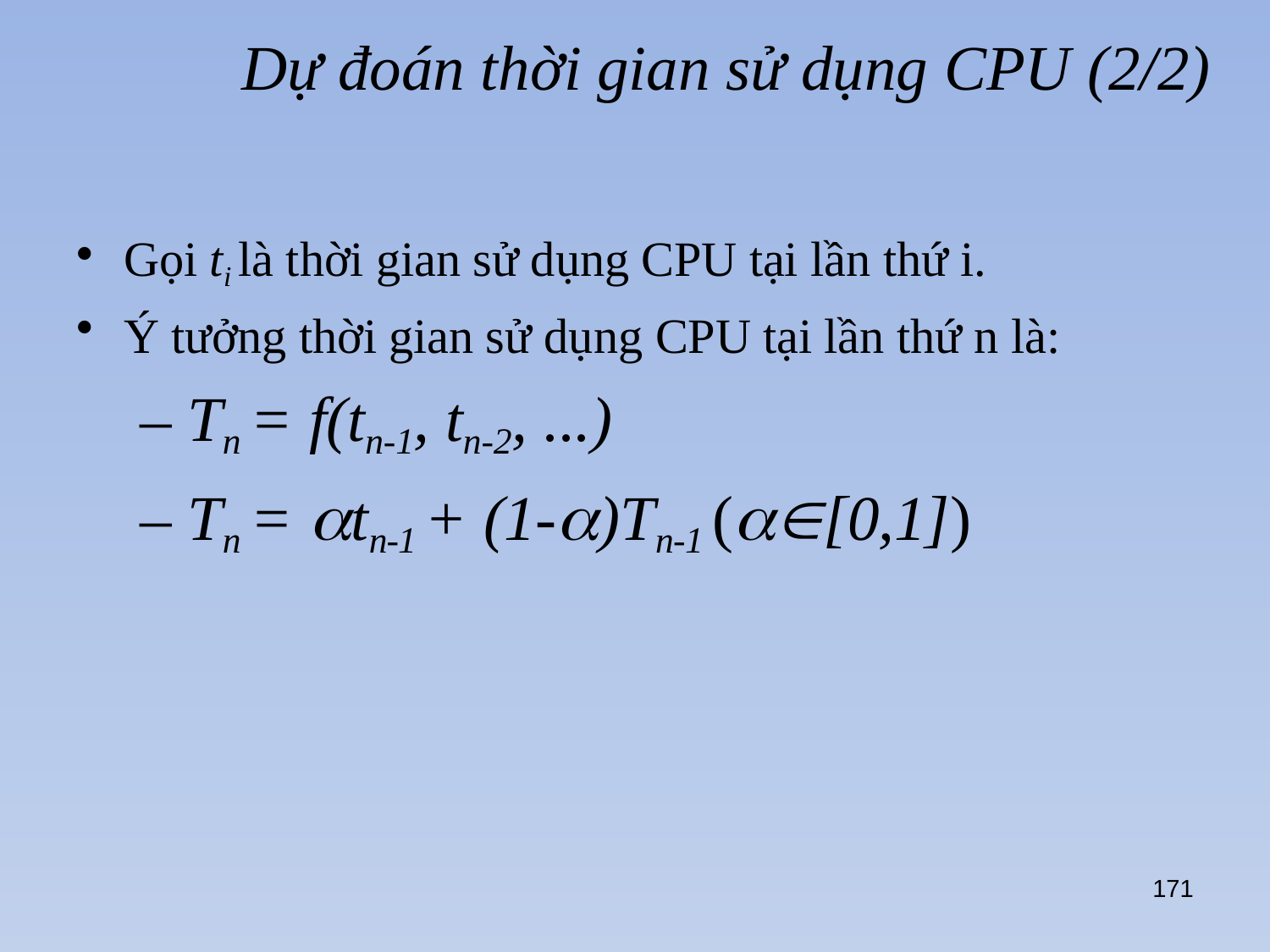

# Dự đoán thời gian sử dụng CPU (2/2)
Gọi ti là thời gian sử dụng CPU tại lần thứ i.
Ý tưởng thời gian sử dụng CPU tại lần thứ n là:
– Tn = f(tn-1, tn-2, ...)
– Tn = αtn-1 + (1-α)Tn-1 (α∈[0,1])
171